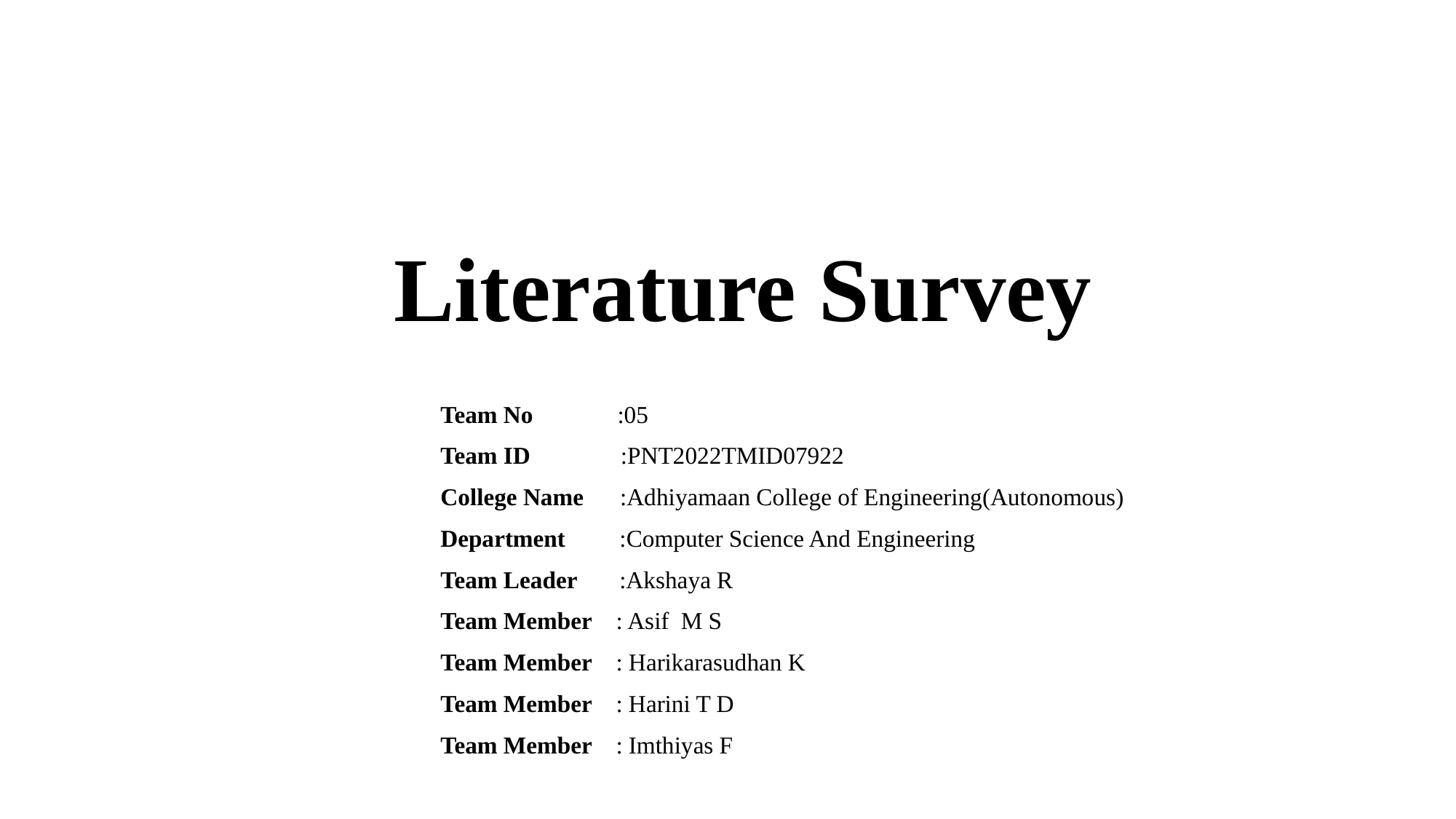

# Literature Survey
              Team No              :05
              Team ID               :PNT2022TMID07922
              College Name      :Adhiyamaan College of Engineering(Autonomous)
              Department         :Computer Science And Engineering
              Team Leader       :Akshaya R
              Team Member    : Asif  M S
              Team Member    : Harikarasudhan K
              Team Member    : Harini T D
              Team Member    : Imthiyas F